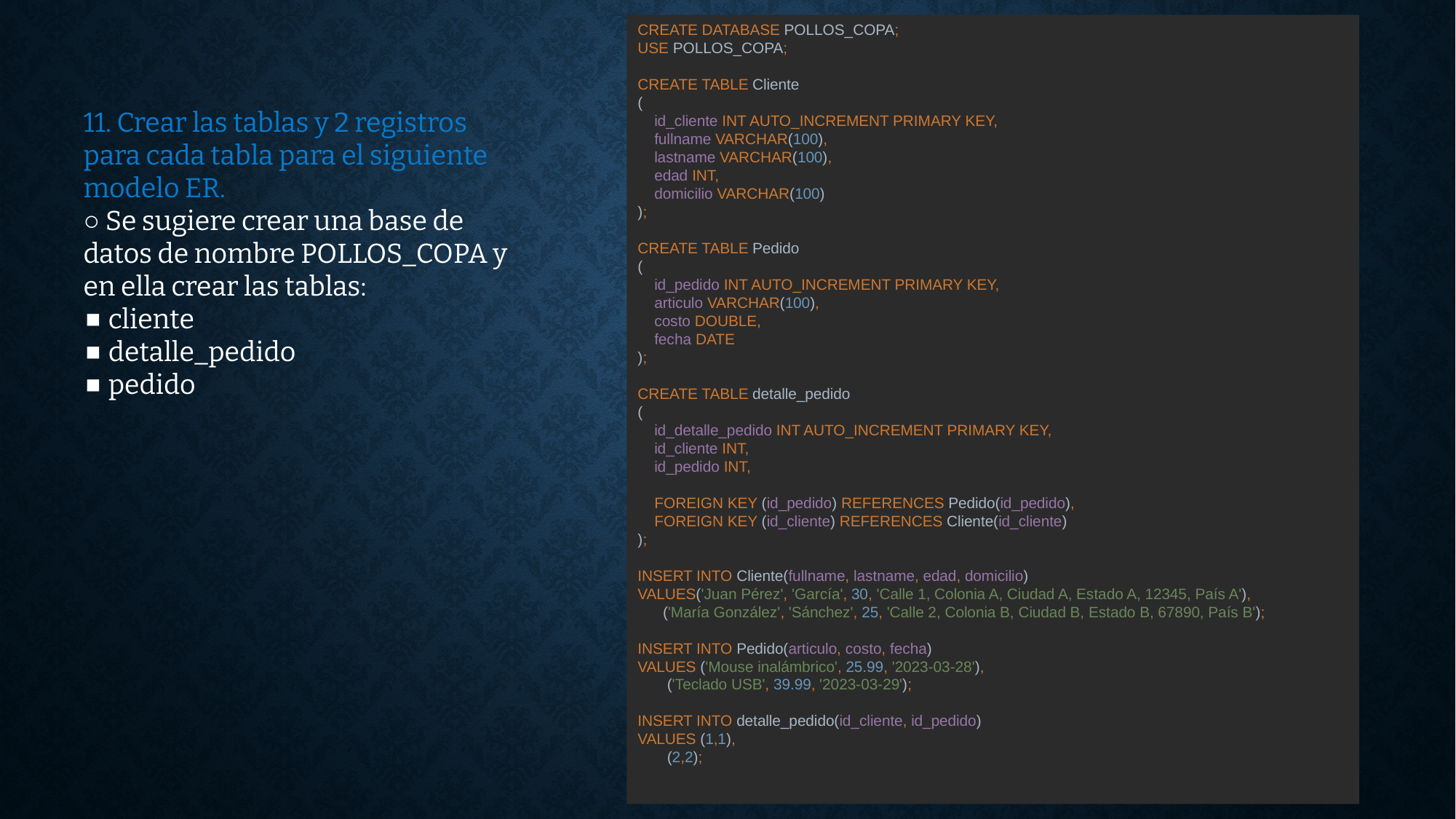

CREATE DATABASE POLLOS_COPA;
USE POLLOS_COPA;
CREATE TABLE Cliente
(
    id_cliente INT AUTO_INCREMENT PRIMARY KEY,
    fullname VARCHAR(100),
    lastname VARCHAR(100),
    edad INT,
    domicilio VARCHAR(100)
);
CREATE TABLE Pedido
(
    id_pedido INT AUTO_INCREMENT PRIMARY KEY,
    articulo VARCHAR(100),
    costo DOUBLE,
    fecha DATE
);
CREATE TABLE detalle_pedido
(
    id_detalle_pedido INT AUTO_INCREMENT PRIMARY KEY,
    id_cliente INT,
    id_pedido INT,
    FOREIGN KEY (id_pedido) REFERENCES Pedido(id_pedido),
    FOREIGN KEY (id_cliente) REFERENCES Cliente(id_cliente)
);
INSERT INTO Cliente(fullname, lastname, edad, domicilio)
VALUES('Juan Pérez', 'García', 30, 'Calle 1, Colonia A, Ciudad A, Estado A, 12345, País A'),
      ('María González', 'Sánchez', 25, 'Calle 2, Colonia B, Ciudad B, Estado B, 67890, País B');
INSERT INTO Pedido(articulo, costo, fecha)
VALUES ('Mouse inalámbrico', 25.99, '2023-03-28'),
       ('Teclado USB', 39.99, '2023-03-29');
INSERT INTO detalle_pedido(id_cliente, id_pedido)
VALUES (1,1),
       (2,2);
11. Crear las tablas y 2 registros para cada tabla para el siguiente modelo ER.
○ Se sugiere crear una base de datos de nombre POLLOS_COPA y en ella crear las tablas:
■ cliente
■ detalle_pedido
■ pedido